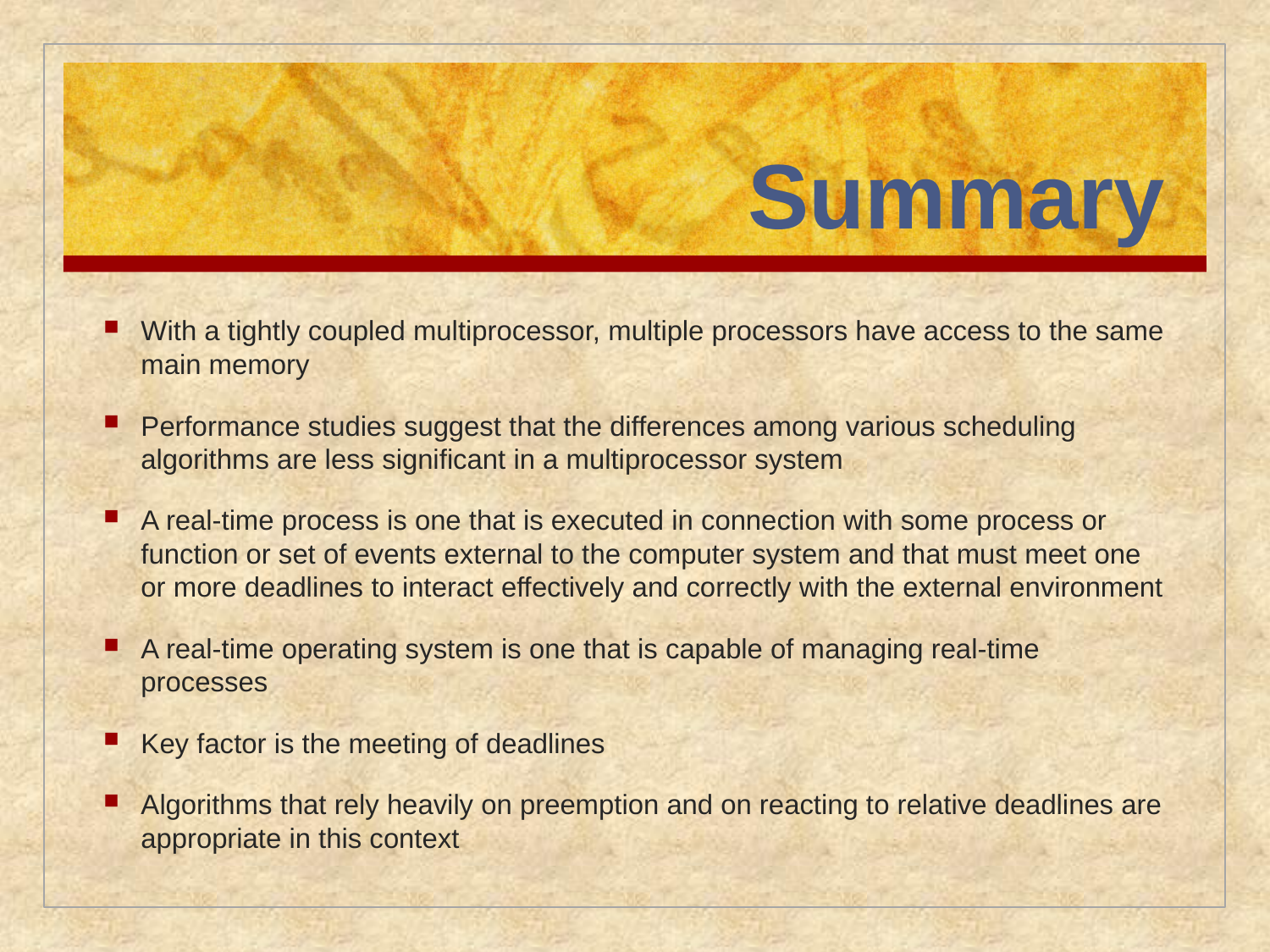

# Summary
With a tightly coupled multiprocessor, multiple processors have access to the same main memory
Performance studies suggest that the differences among various scheduling algorithms are less significant in a multiprocessor system
A real-time process is one that is executed in connection with some process or function or set of events external to the computer system and that must meet one or more deadlines to interact effectively and correctly with the external environment
A real-time operating system is one that is capable of managing real-time processes
Key factor is the meeting of deadlines
Algorithms that rely heavily on preemption and on reacting to relative deadlines are appropriate in this context